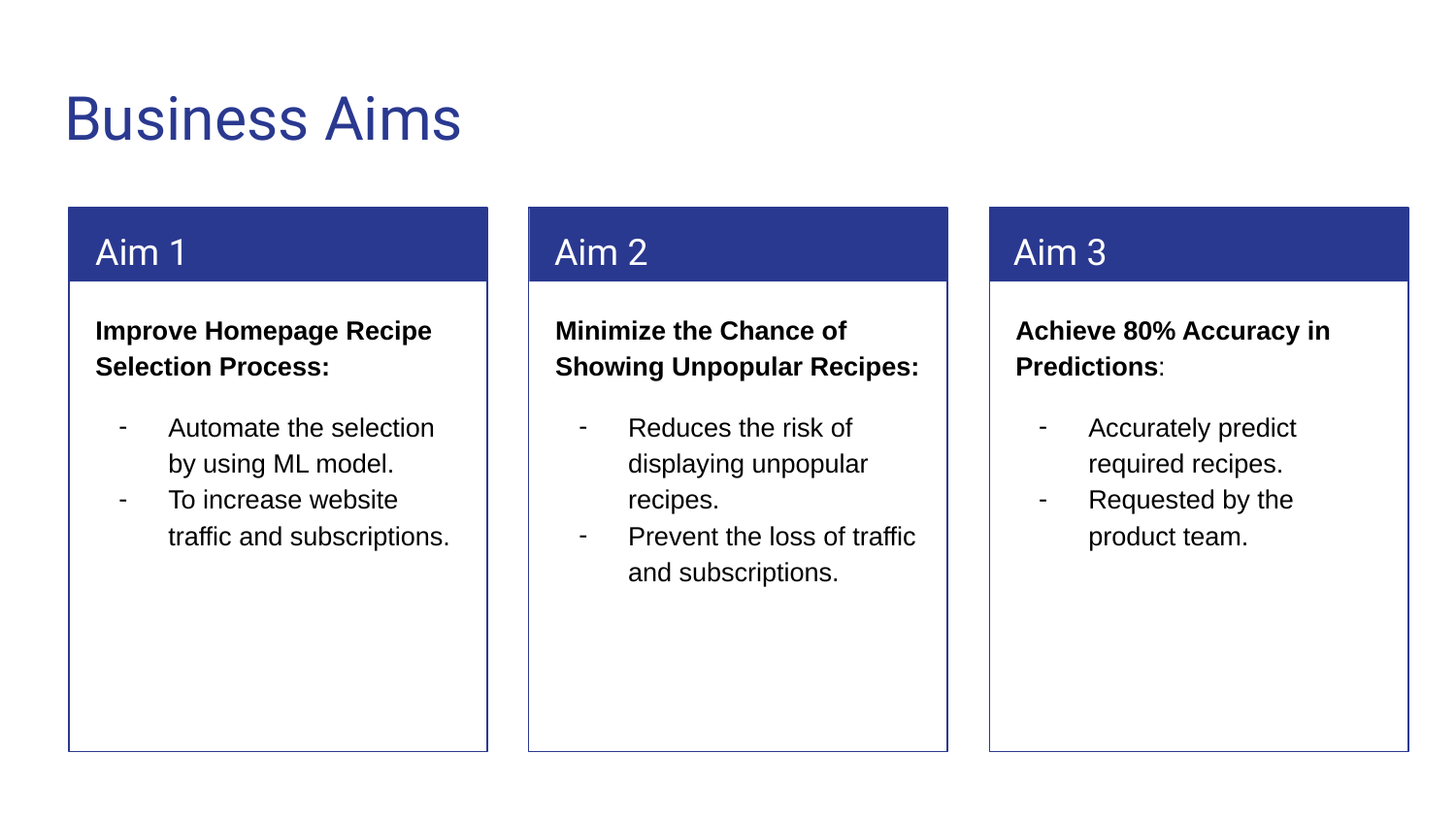

# Business Aims

Aim 1

Aim 2

Aim 3
Improve Homepage Recipe Selection Process:
Automate the selection by using ML model.
To increase website traffic and subscriptions.
Minimize the Chance of Showing Unpopular Recipes:
Reduces the risk of displaying unpopular recipes.
Prevent the loss of traffic and subscriptions.
Achieve 80% Accuracy in Predictions:
Accurately predict required recipes.
Requested by the product team.